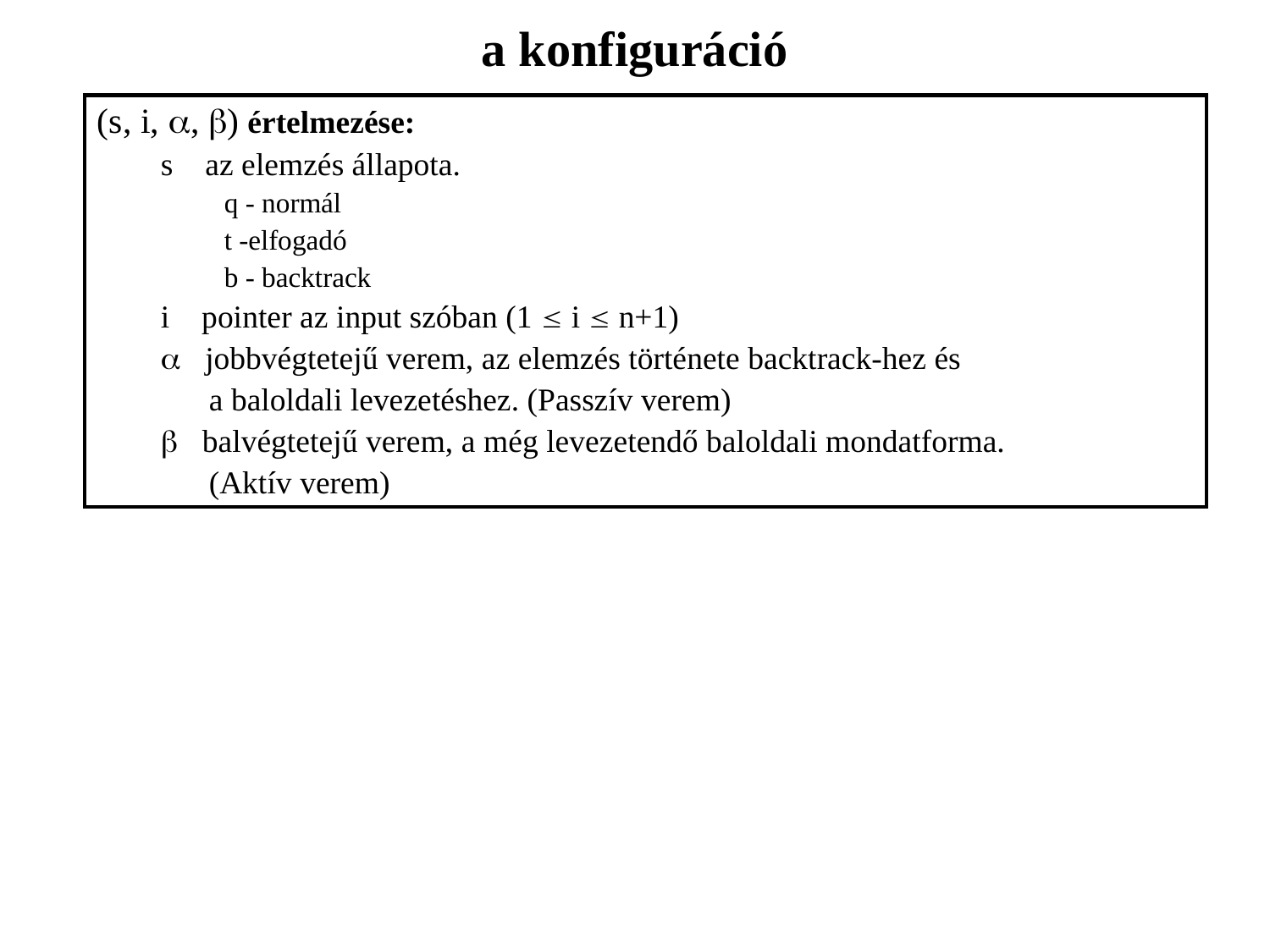

a konfiguráció
| (s, i, α, β) értelmezése: s az elemzés állapota. q - normál t -elfogadó b - backtrack i pointer az input szóban (1 ≤ i ≤ n+1) α jobbvégtetejű verem, az elemzés története backtrack-hez és a baloldali levezetéshez. (Passzív verem) β balvégtetejű verem, a még levezetendő baloldali mondatforma. (Aktív verem) |
| --- |